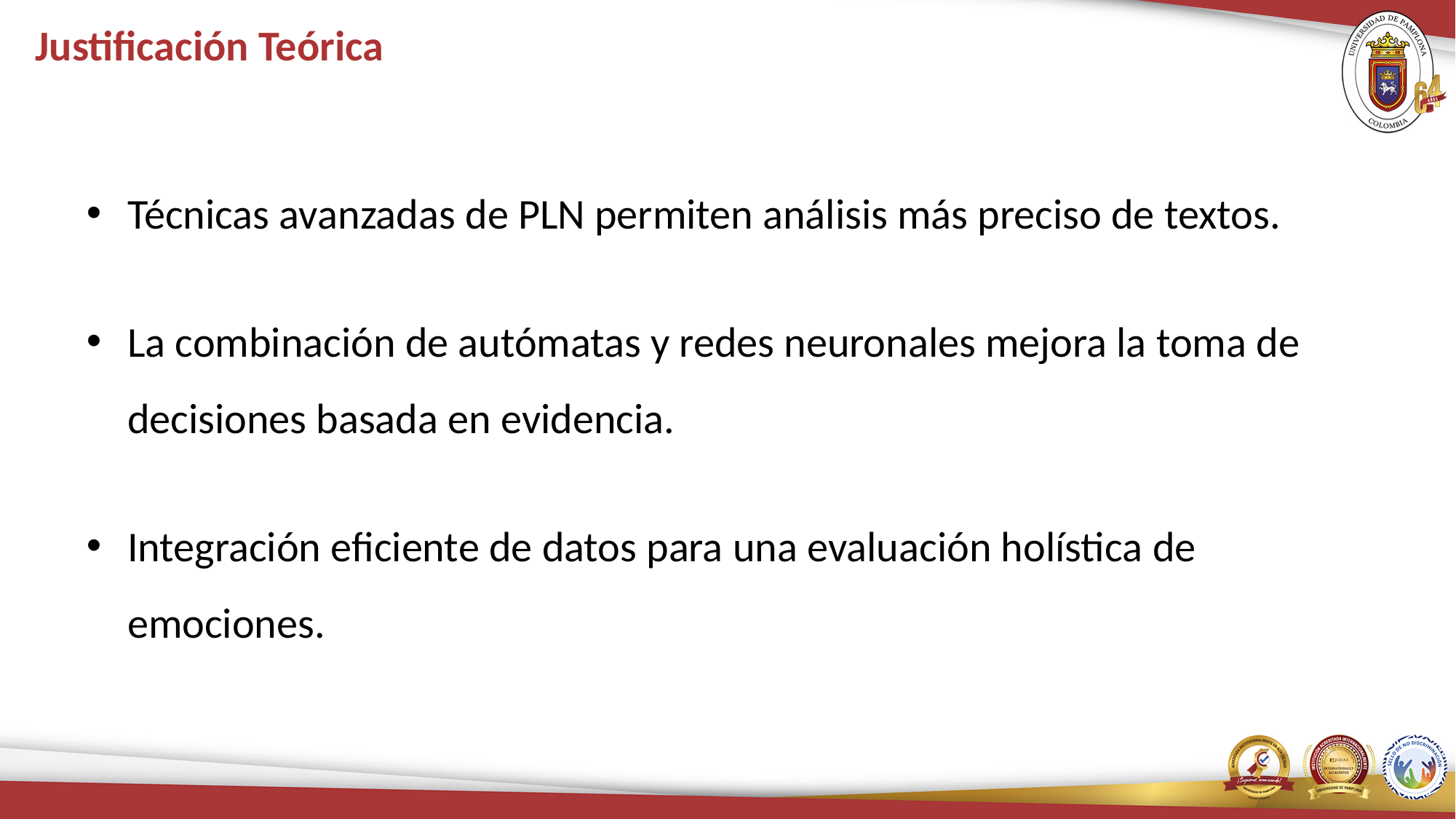

# Justificación Teórica
Técnicas avanzadas de PLN permiten análisis más preciso de textos.
La combinación de autómatas y redes neuronales mejora la toma de decisiones basada en evidencia.
Integración eficiente de datos para una evaluación holística de emociones.